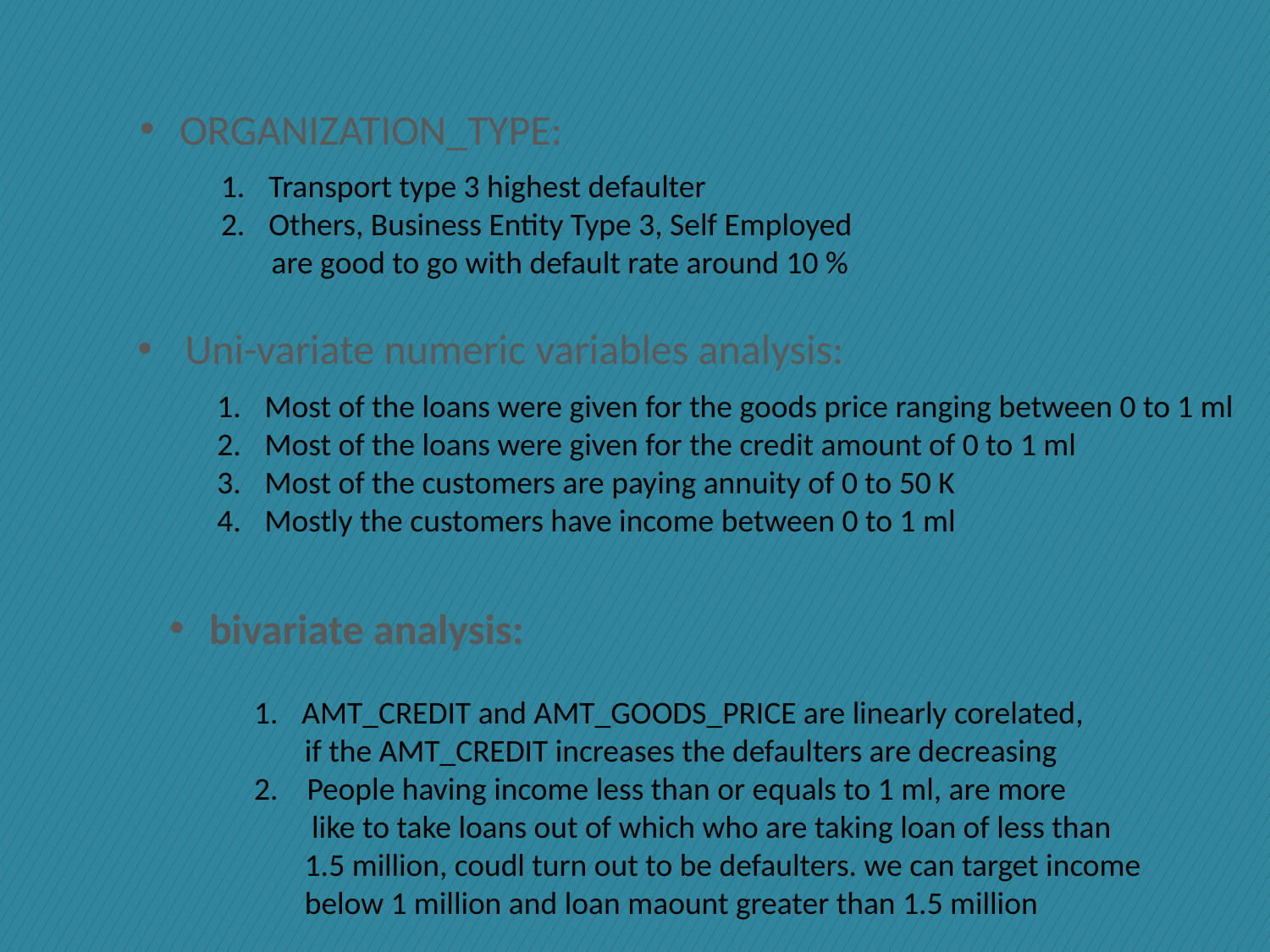

ORGANIZATION_TYPE:
Transport type 3 highest defaulter
Others, Business Entity Type 3, Self Employed
       are good to go with default rate around 10 %
Uni-variate numeric variables analysis:
Most of the loans were given for the goods price ranging between 0 to 1 ml
Most of the loans were given for the credit amount of 0 to 1 ml
Most of the customers are paying annuity of 0 to 50 K
Mostly the customers have income between 0 to 1 ml
bivariate analysis:
AMT_CREDIT and AMT_GOODS_PRICE are linearly corelated,
       if the AMT_CREDIT increases the defaulters are decreasing
2.    People having income less than or equals to 1 ml, are more
        like to take loans out of which who are taking loan of less than
       1.5 million, coudl turn out to be defaulters. we can target income
       below 1 million and loan maount greater than 1.5 million